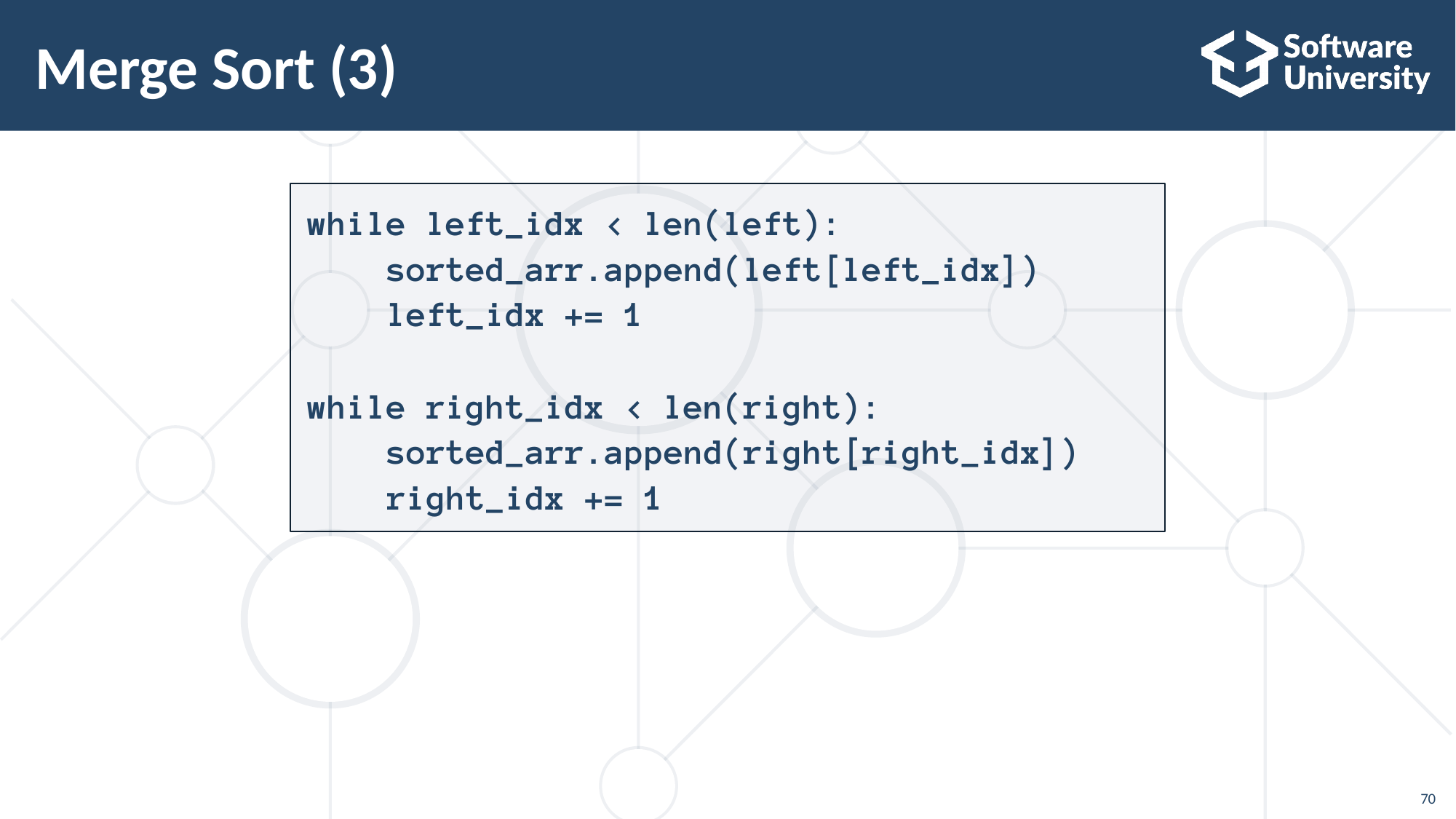

# Merge Sort (3)
while left_idx < len(left):
    sorted_arr.append(left[left_idx])
    left_idx += 1

while right_idx < len(right):
    sorted_arr.append(right[right_idx])
    right_idx += 1
70